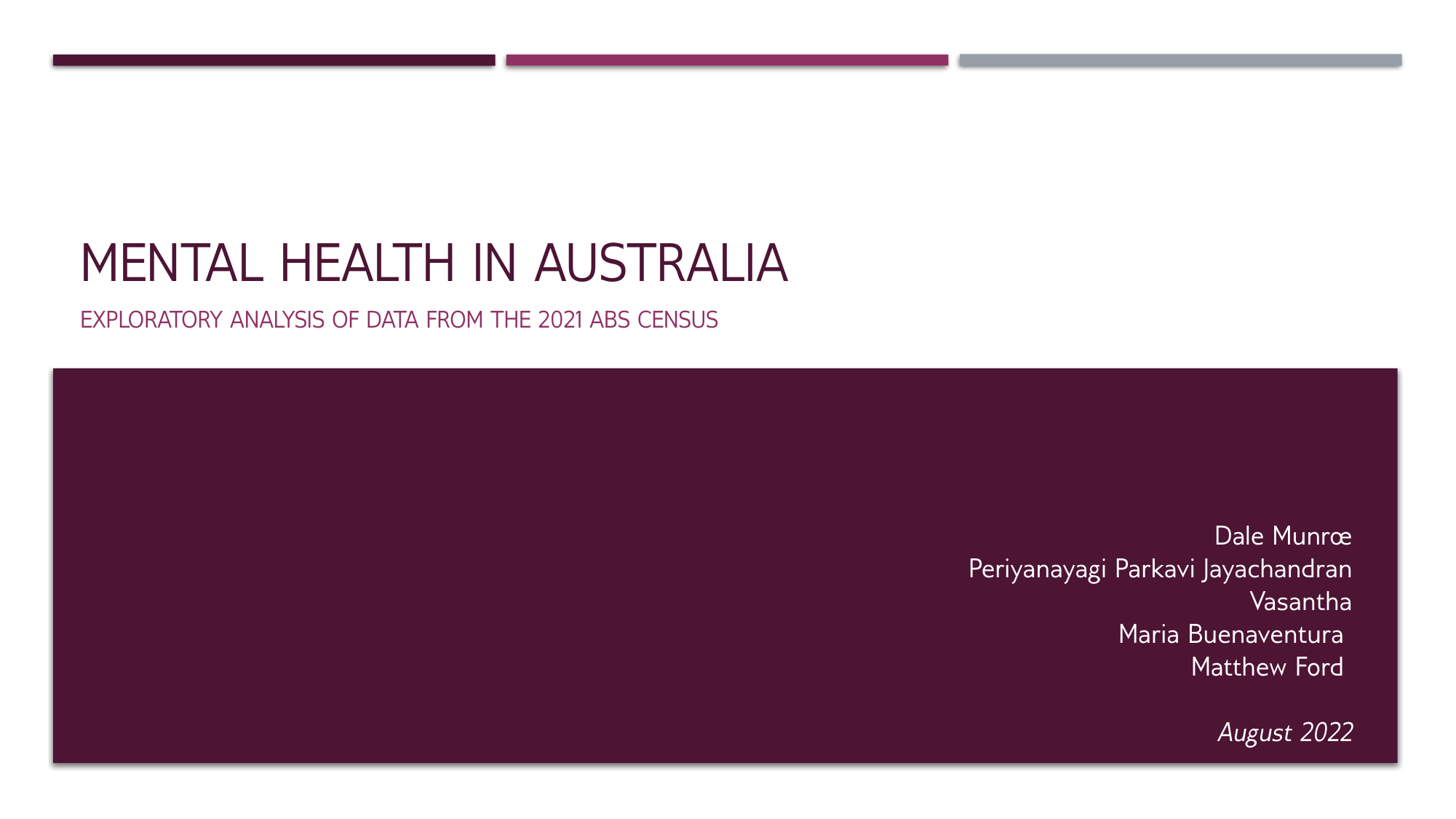

# Mental Health in AUStralia
Exploratory ANALYSIS of DATA from the 2021 ABS CENSUS
Dale Munroe
Periyanayagi Parkavi Jayachandran Vasantha
Maria Buenaventura
Matthew Ford

August 2022